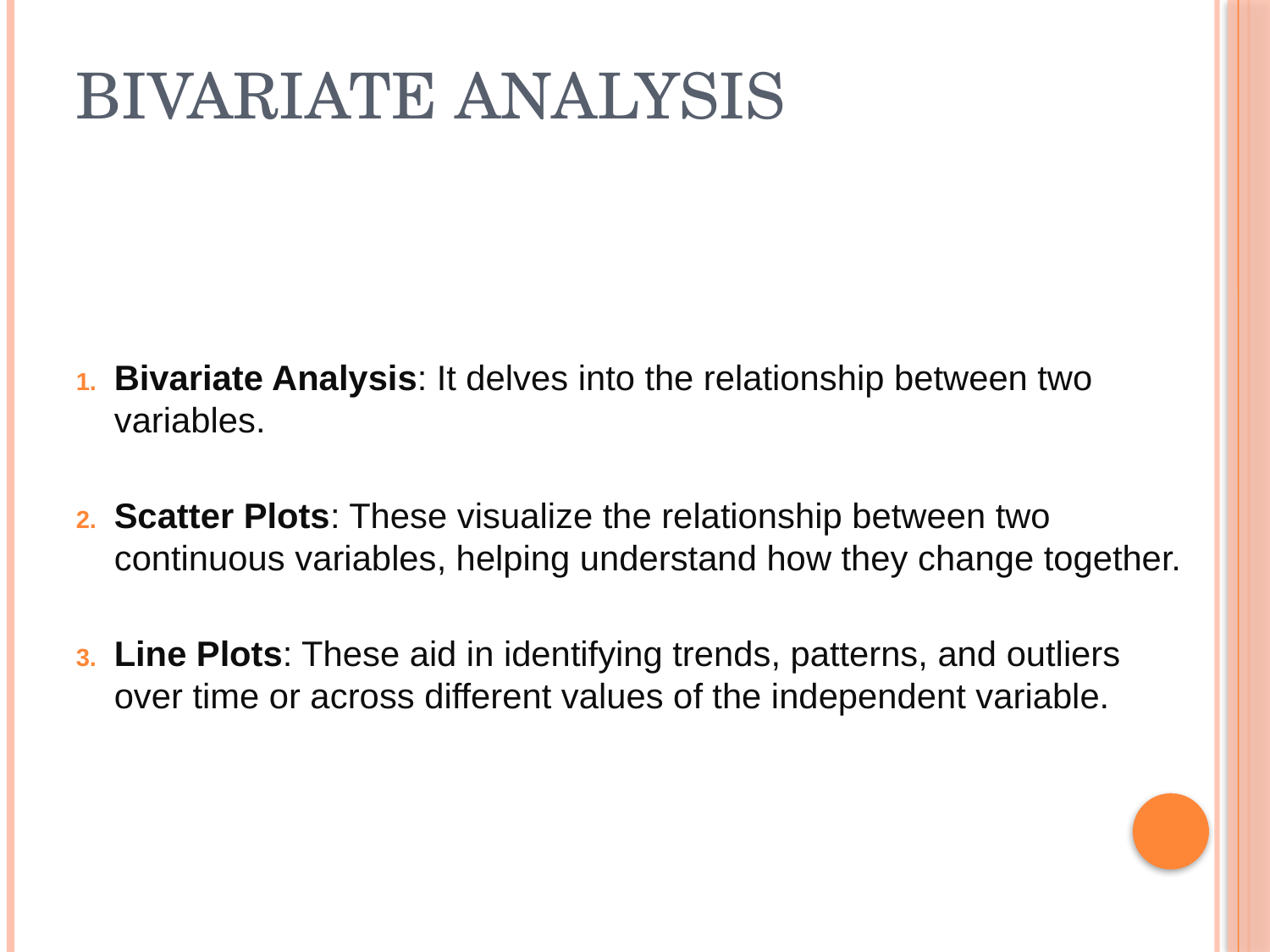

# Bivariate analysis
Bivariate Analysis: It delves into the relationship between two variables.
Scatter Plots: These visualize the relationship between two continuous variables, helping understand how they change together.
Line Plots: These aid in identifying trends, patterns, and outliers over time or across different values of the independent variable.